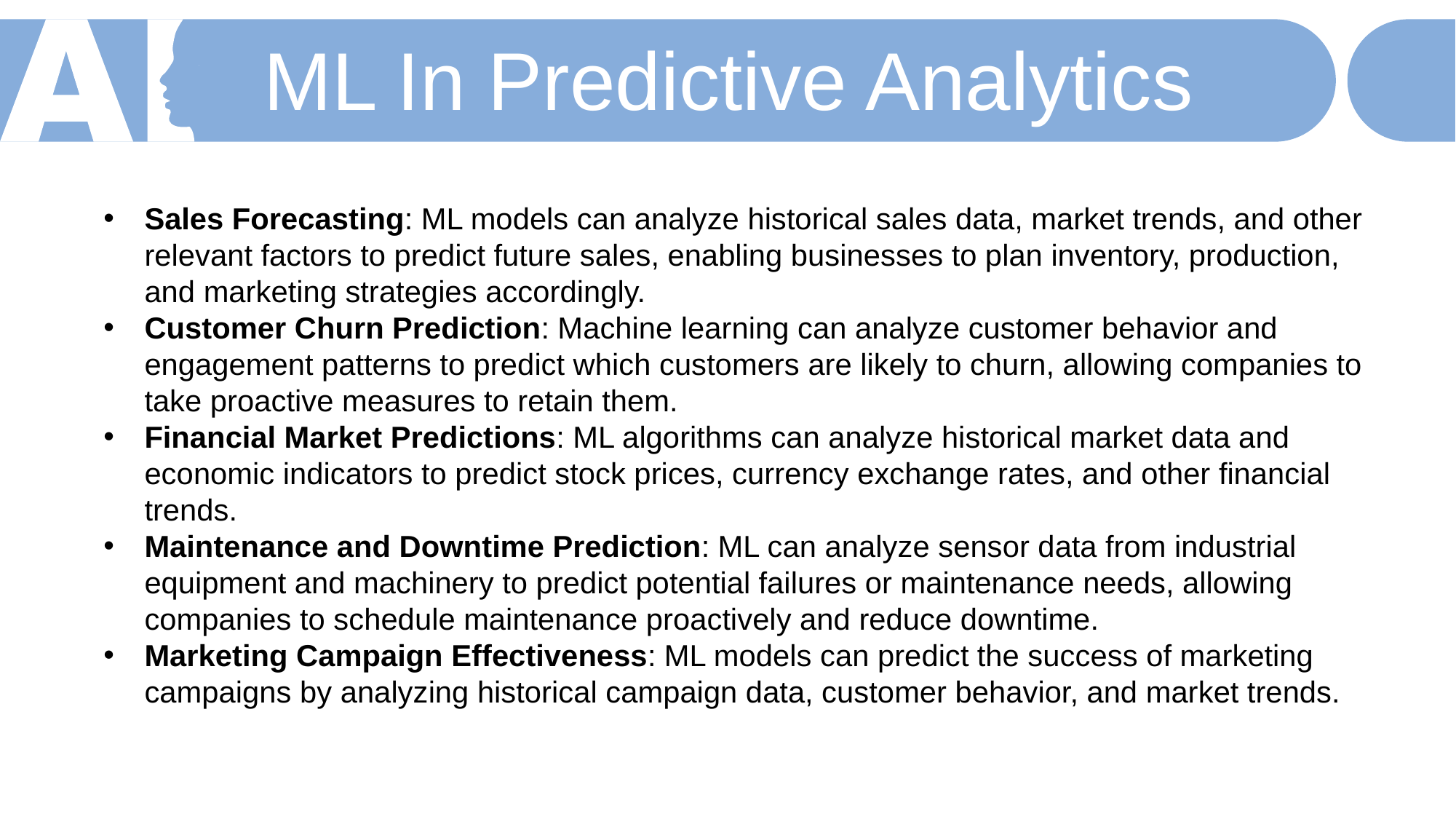

ML In Predictive Analytics
Sales Forecasting: ML models can analyze historical sales data, market trends, and other relevant factors to predict future sales, enabling businesses to plan inventory, production, and marketing strategies accordingly.
Customer Churn Prediction: Machine learning can analyze customer behavior and engagement patterns to predict which customers are likely to churn, allowing companies to take proactive measures to retain them.
Financial Market Predictions: ML algorithms can analyze historical market data and economic indicators to predict stock prices, currency exchange rates, and other financial trends.
Maintenance and Downtime Prediction: ML can analyze sensor data from industrial equipment and machinery to predict potential failures or maintenance needs, allowing companies to schedule maintenance proactively and reduce downtime.
Marketing Campaign Effectiveness: ML models can predict the success of marketing campaigns by analyzing historical campaign data, customer behavior, and market trends.